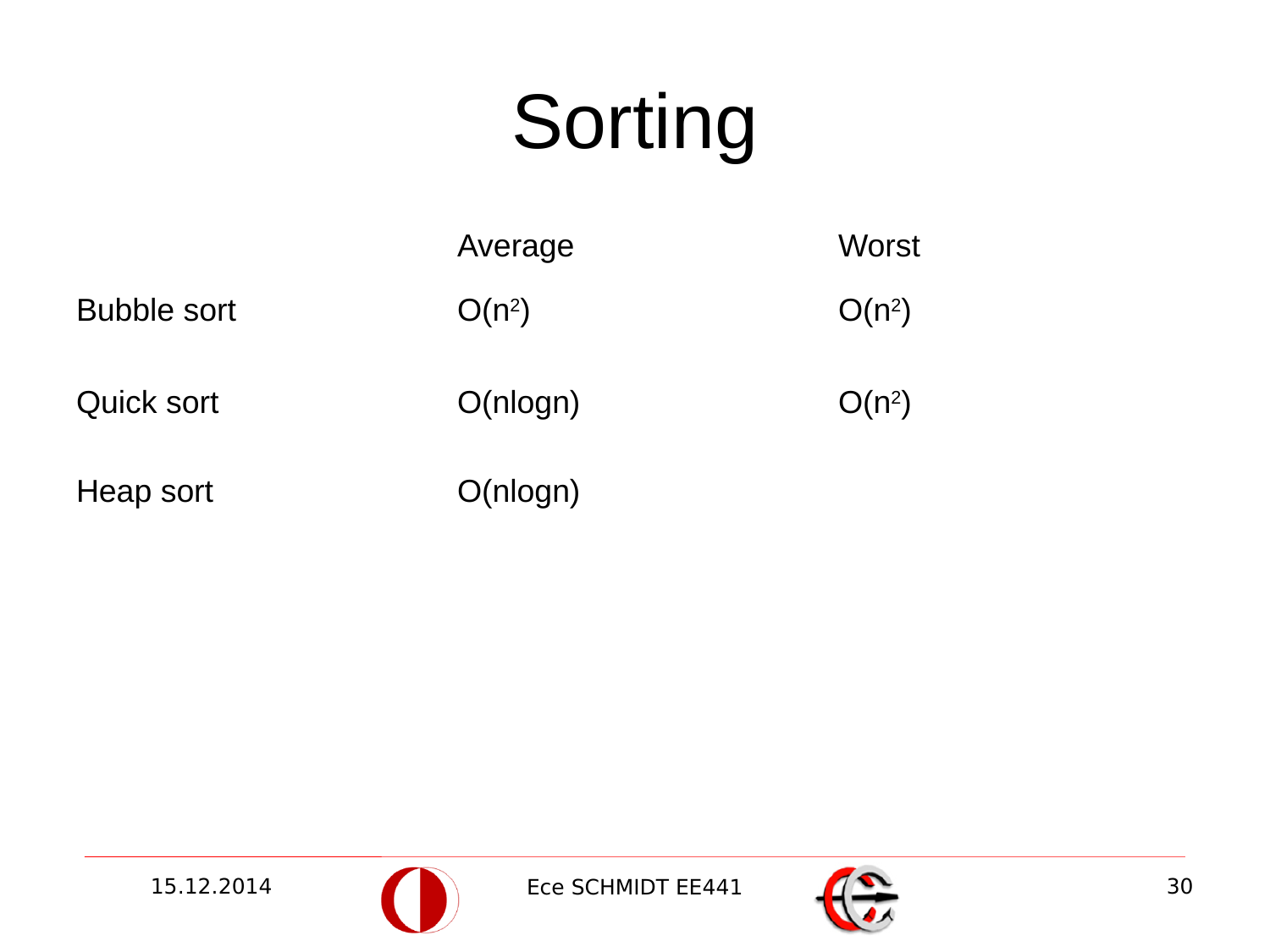

# Sorting
|  | Average | Worst |
| --- | --- | --- |
| Bubble sort | O(n2) | O(n2) |
| Quick sort | O(nlogn) | O(n2) |
| Heap sort | O(nlogn) |  |
15.12.2014
30
Ece SCHMIDT EE441